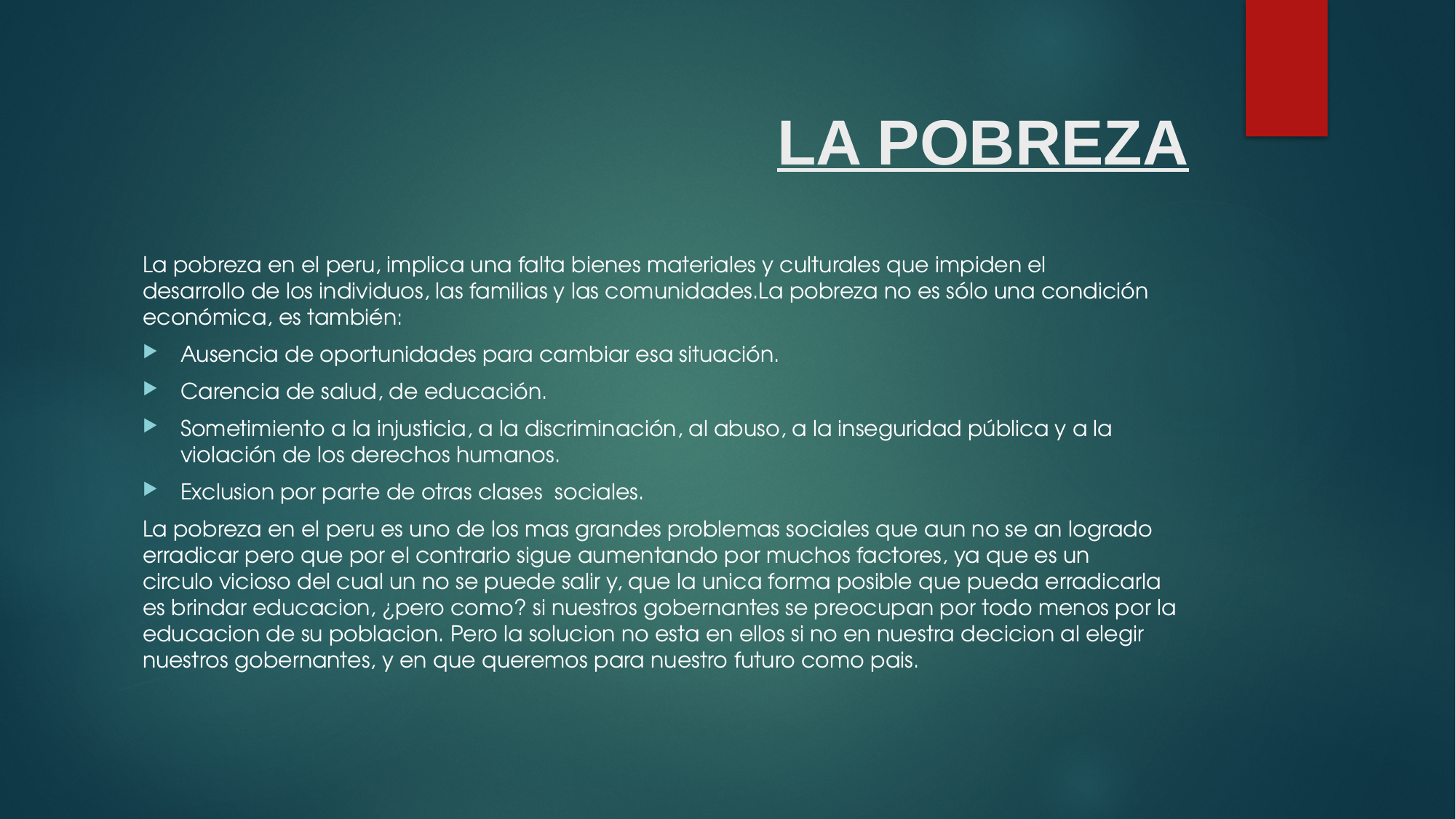

# LA POBREZA
La pobreza en el peru, implica una falta bienes materiales y culturales que impiden el desarrollo de los individuos, las familias y las comunidades.La pobreza no es sólo una condición económica, es también:
Ausencia de oportunidades para cambiar esa situación.
Carencia de salud, de educación.
Sometimiento a la injusticia, a la discriminación, al abuso, a la inseguridad pública y a la violación de los derechos humanos.
Exclusion por parte de otras clases  sociales.
La pobreza en el peru es uno de los mas grandes problemas sociales que aun no se an logrado erradicar pero que por el contrario sigue aumentando por muchos factores, ya que es un circulo vicioso del cual un no se puede salir y, que la unica forma posible que pueda erradicarla es brindar educacion, ¿pero como? si nuestros gobernantes se preocupan por todo menos por la educacion de su poblacion. Pero la solucion no esta en ellos si no en nuestra decicion al elegir nuestros gobernantes, y en que queremos para nuestro futuro como pais.